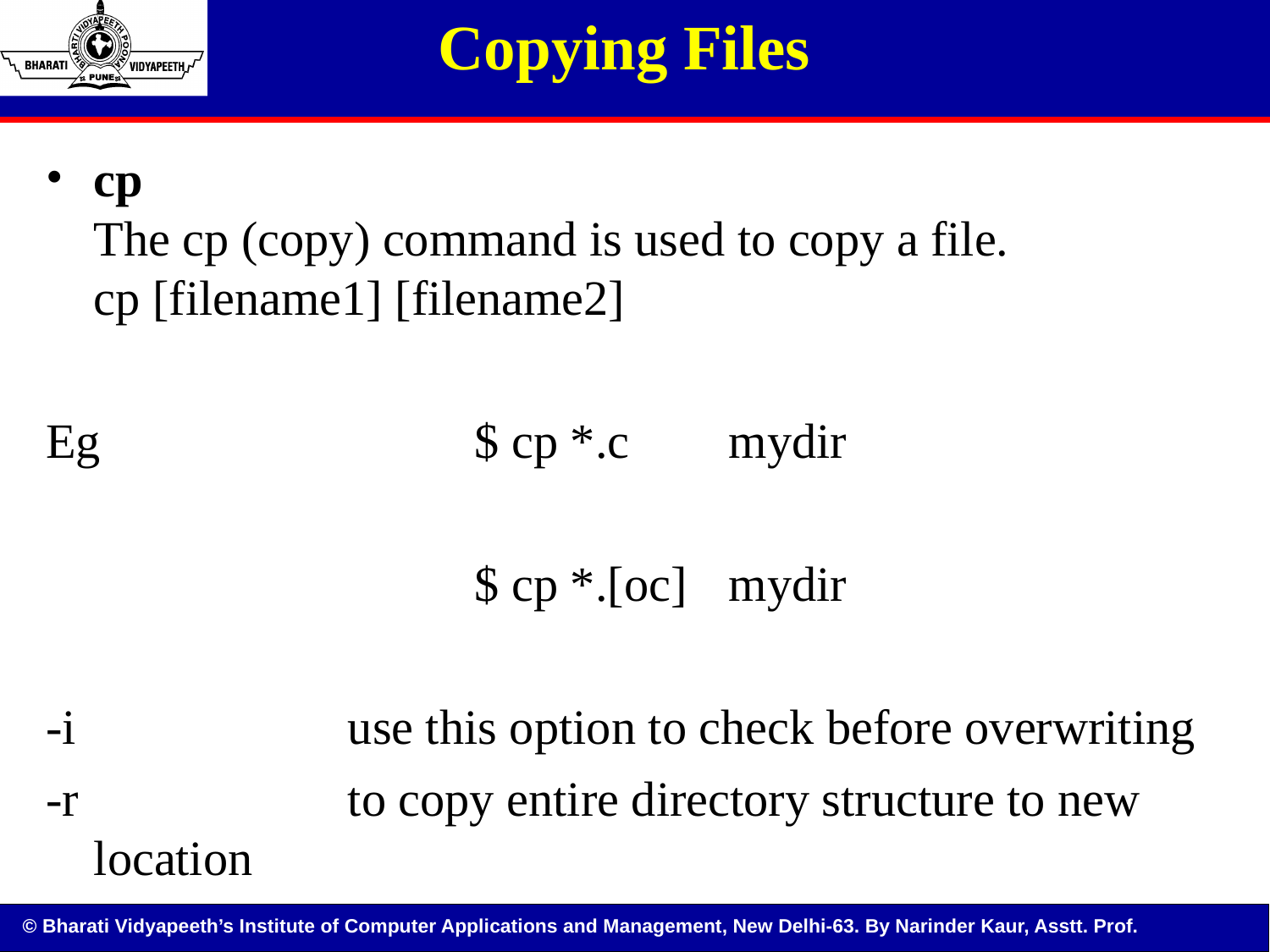

# Copying Files
cp
The cp (copy) command is used to copy a file.
cp [filename1] [filename2]

Eg			$ cp *.c 	mydir

				$ cp *.[oc]	mydir

-i			use this option to check before overwriting
-r			to copy entire directory structure to new location